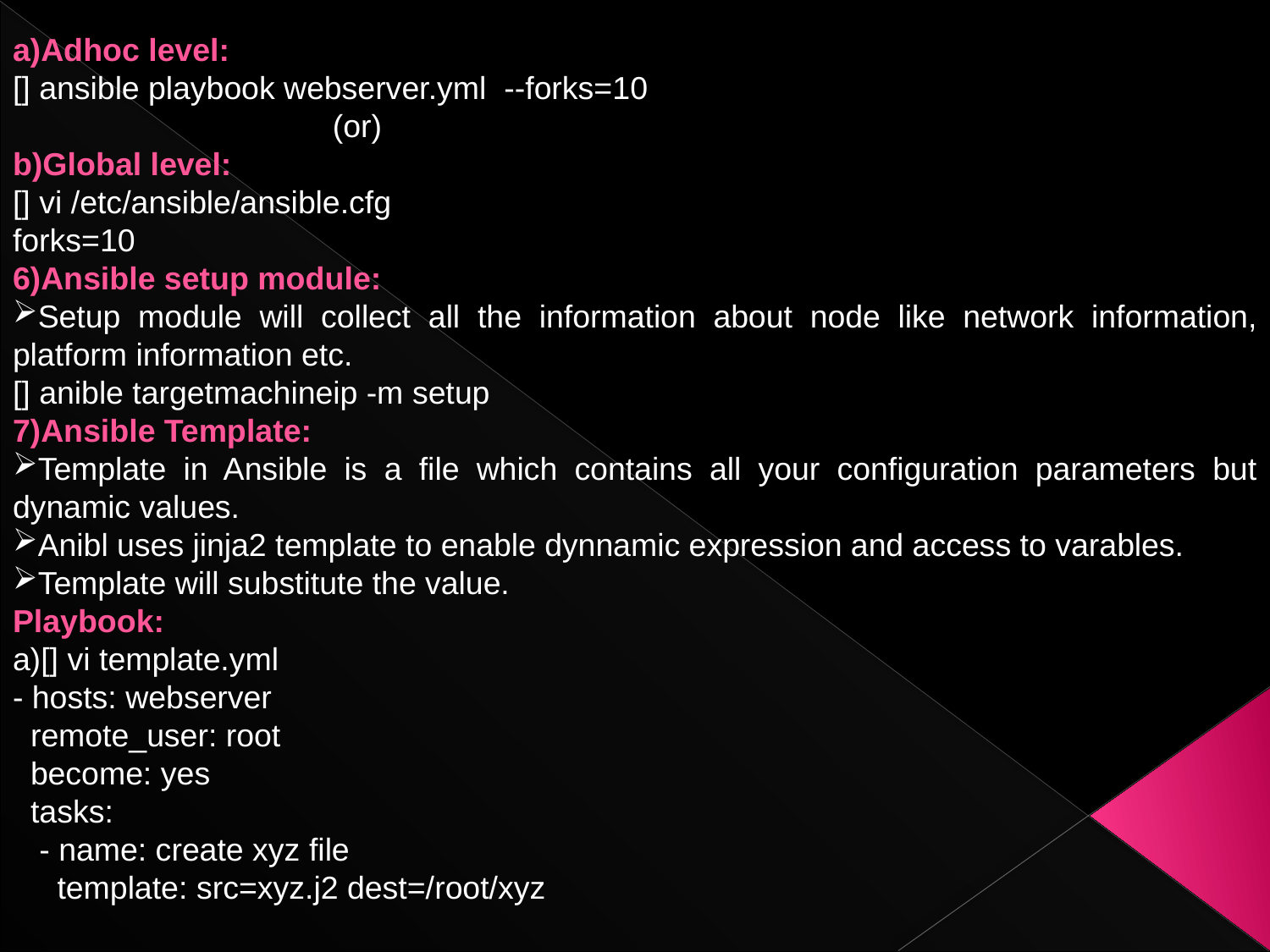

a)Adhoc level:
[] ansible playbook webserver.yml  --forks=10
                                    (or)
b)Global level:
[] vi /etc/ansible/ansible.cfg
forks=10
6)Ansible setup module:
Setup module will collect all the information about node like network information, platform information etc.
[] anible targetmachineip -m setup
7)Ansible Template:
Template in Ansible is a file which contains all your configuration parameters but dynamic values.
Anibl uses jinja2 template to enable dynnamic expression and access to varables.
Template will substitute the value.
Playbook:
a)[] vi template.yml
- hosts: webserver
  remote_user: root
  become: yes
  tasks:
   - name: create xyz file
     template: src=xyz.j2 dest=/root/xyz